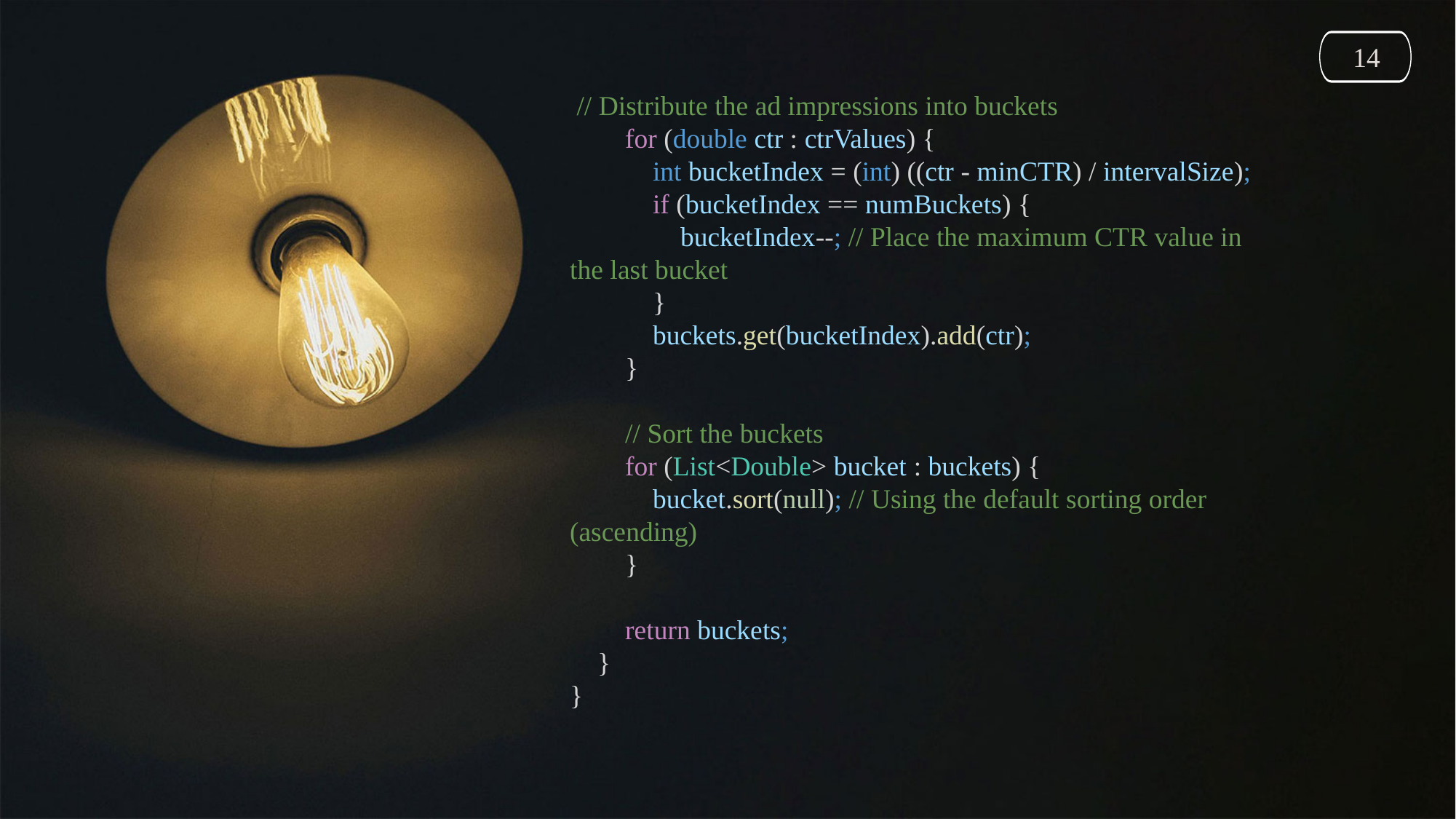

14
 // Distribute the ad impressions into buckets
        for (double ctr : ctrValues) {
            int bucketIndex = (int) ((ctr - minCTR) / intervalSize);
            if (bucketIndex == numBuckets) {
                bucketIndex--; // Place the maximum CTR value in the last bucket
            }
            buckets.get(bucketIndex).add(ctr);
        }
        // Sort the buckets
        for (List<Double> bucket : buckets) {
            bucket.sort(null); // Using the default sorting order (ascending)
        }
        return buckets;
    }
}